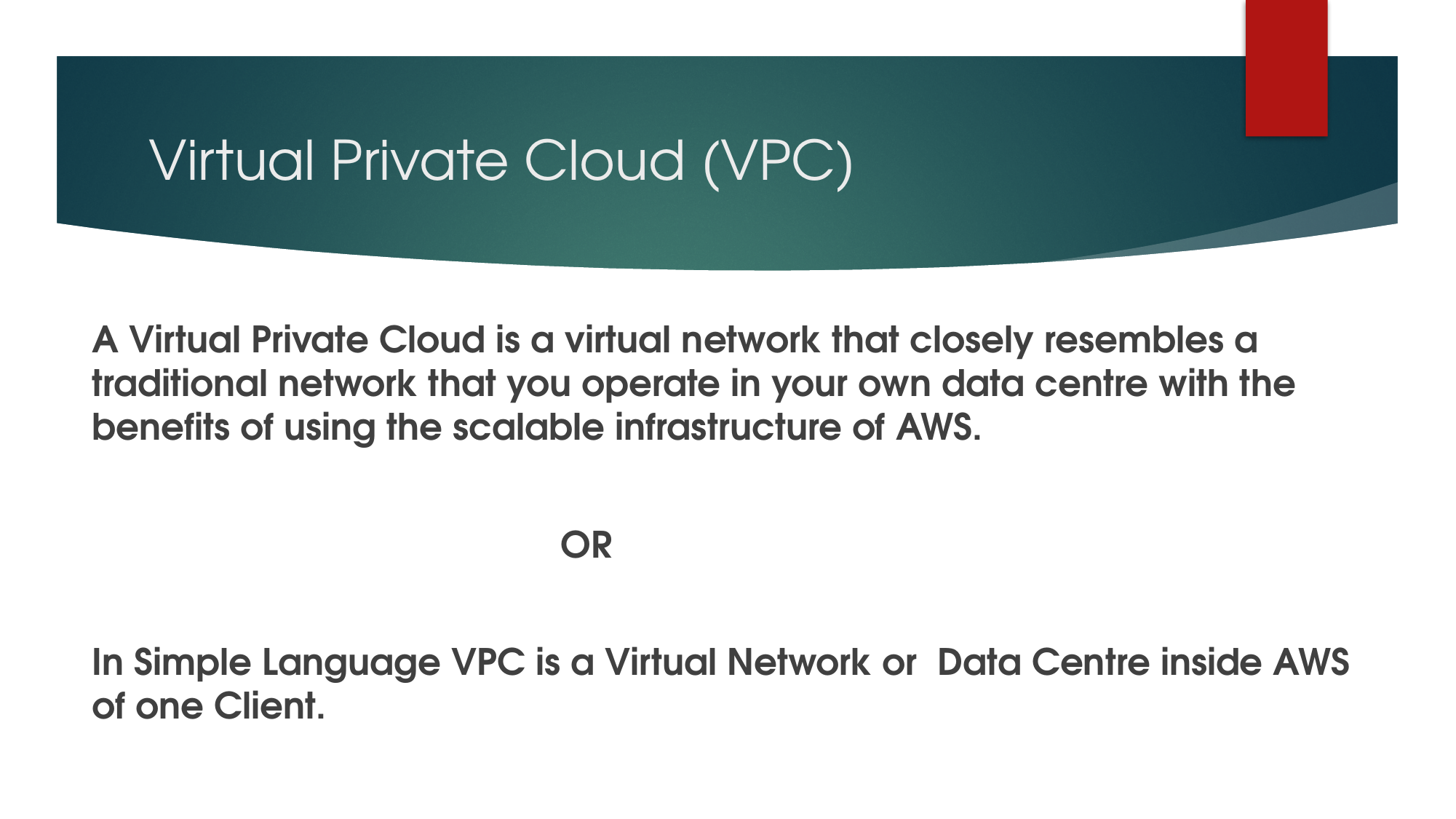

# Virtual Private Cloud (VPC)
A Virtual Private Cloud is a virtual network that closely resembles a traditional network that you operate in your own data centre with the benefits of using the scalable infrastructure of AWS.

                                              OR

In Simple Language VPC is a Virtual Network or  Data Centre inside AWS of one Client.